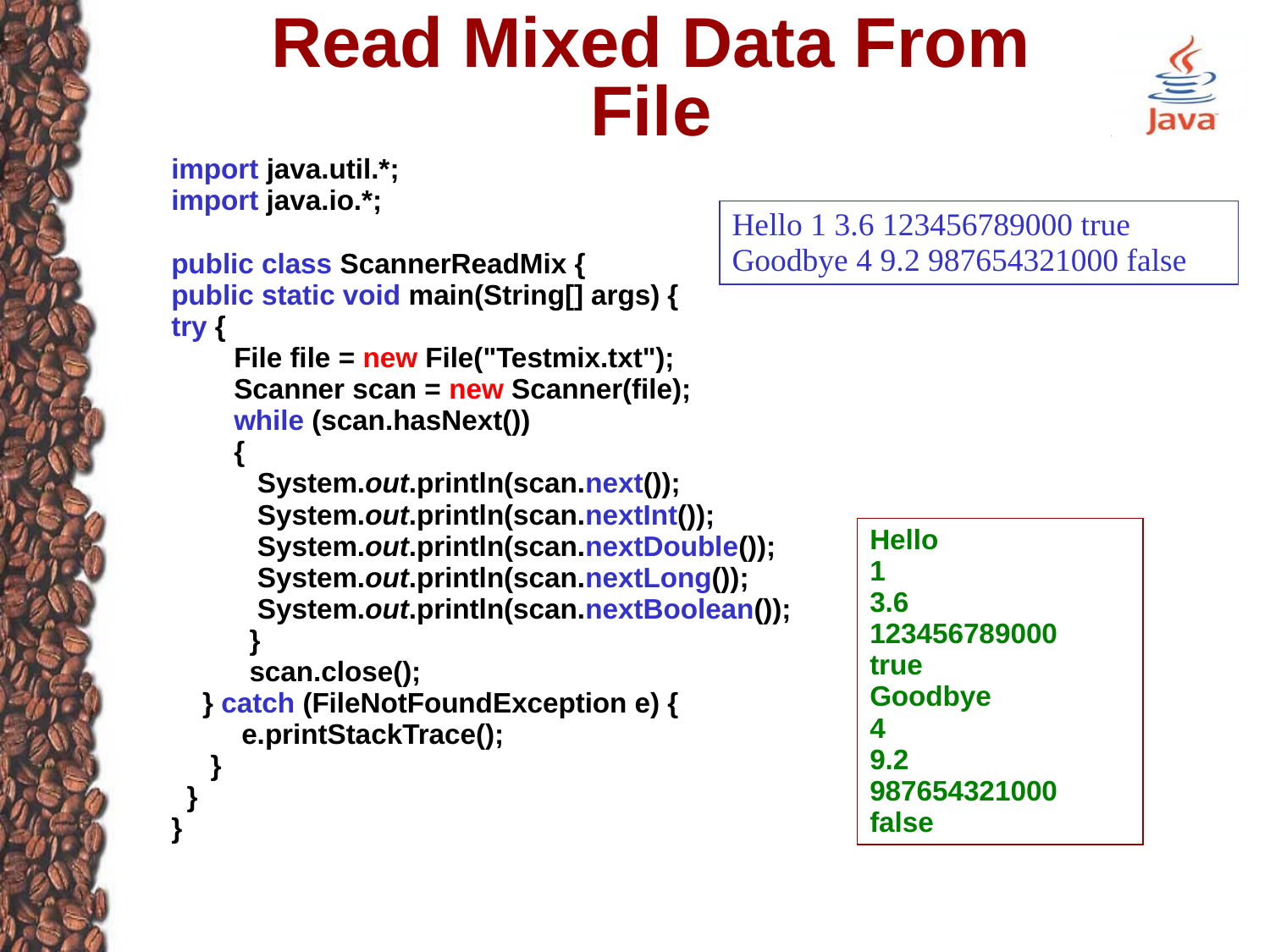

# Read Mixed Data From File
import java.util.*;
import java.io.*;

public class ScannerReadMix {
public static void main(String[] args) {
try {
        File file = new File("Testmix.txt");
        Scanner scan = new Scanner(file);
        while (scan.hasNext())
        {
           System.out.println(scan.next());
           System.out.println(scan.nextInt());
           System.out.println(scan.nextDouble());
           System.out.println(scan.nextLong());
           System.out.println(scan.nextBoolean());
          }
          scan.close();
    } catch (FileNotFoundException e) {
         e.printStackTrace();
     }
  }
}
Hello 1 3.6 123456789000 true
Goodbye 4 9.2 987654321000 false
Hello
1
3.6
123456789000
true
Goodbye
4
9.2
987654321000
false